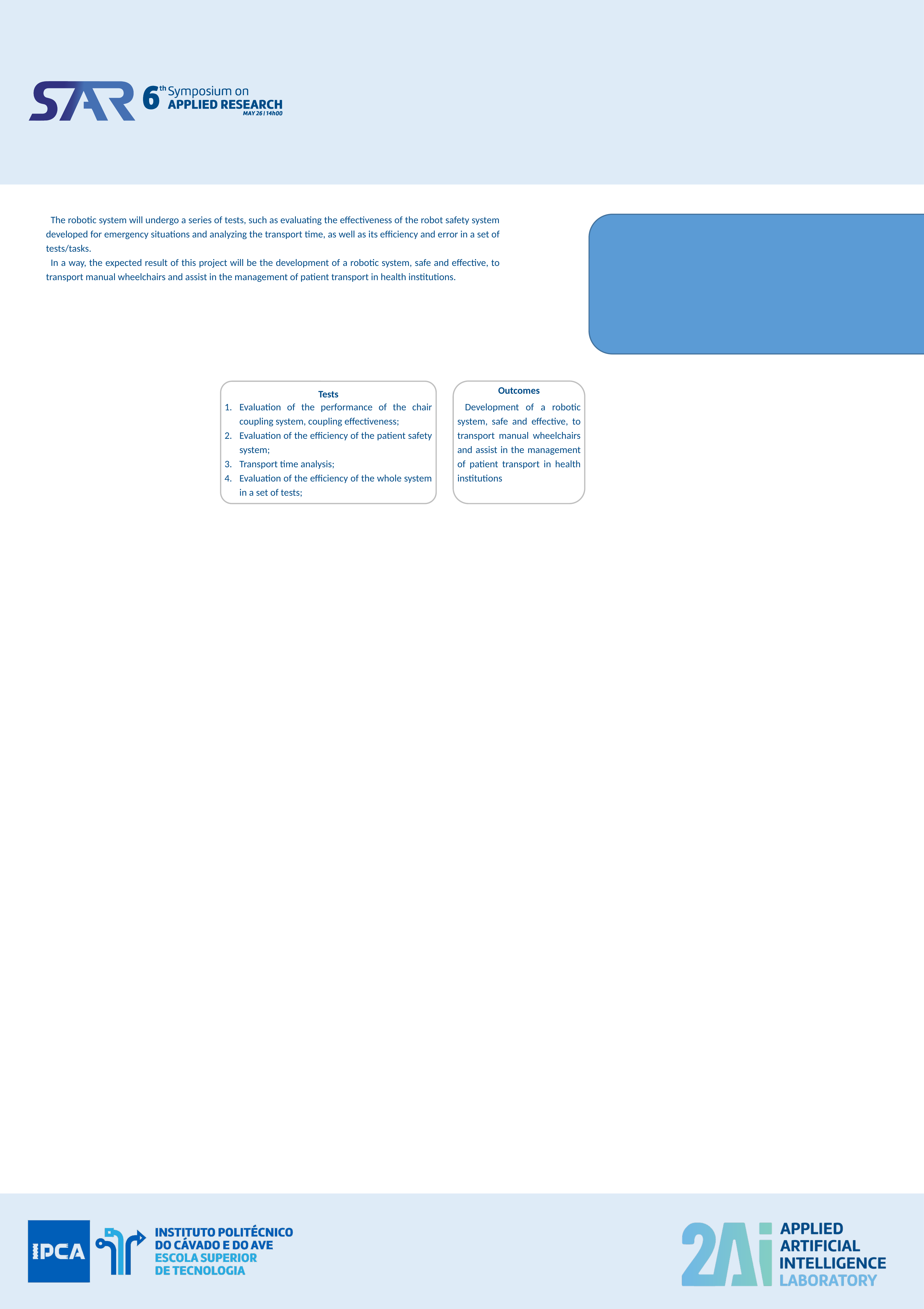

The robotic system will undergo a series of tests, such as evaluating the effectiveness of the robot safety system developed for emergency situations and analyzing the transport time, as well as its efficiency and error in a set of tests/tasks.
In a way, the expected result of this project will be the development of a robotic system, safe and effective, to transport manual wheelchairs and assist in the management of patient transport in health institutions.

Tests

Evaluation of the performance of the chair coupling system, coupling effectiveness;
Evaluation of the efficiency of the patient safety system;
Transport time analysis;
Evaluation of the efficiency of the whole system in a set of tests;

Outcomes
Development of a robotic system, safe and effective, to transport manual wheelchairs and assist in the management of patient transport in health institutions